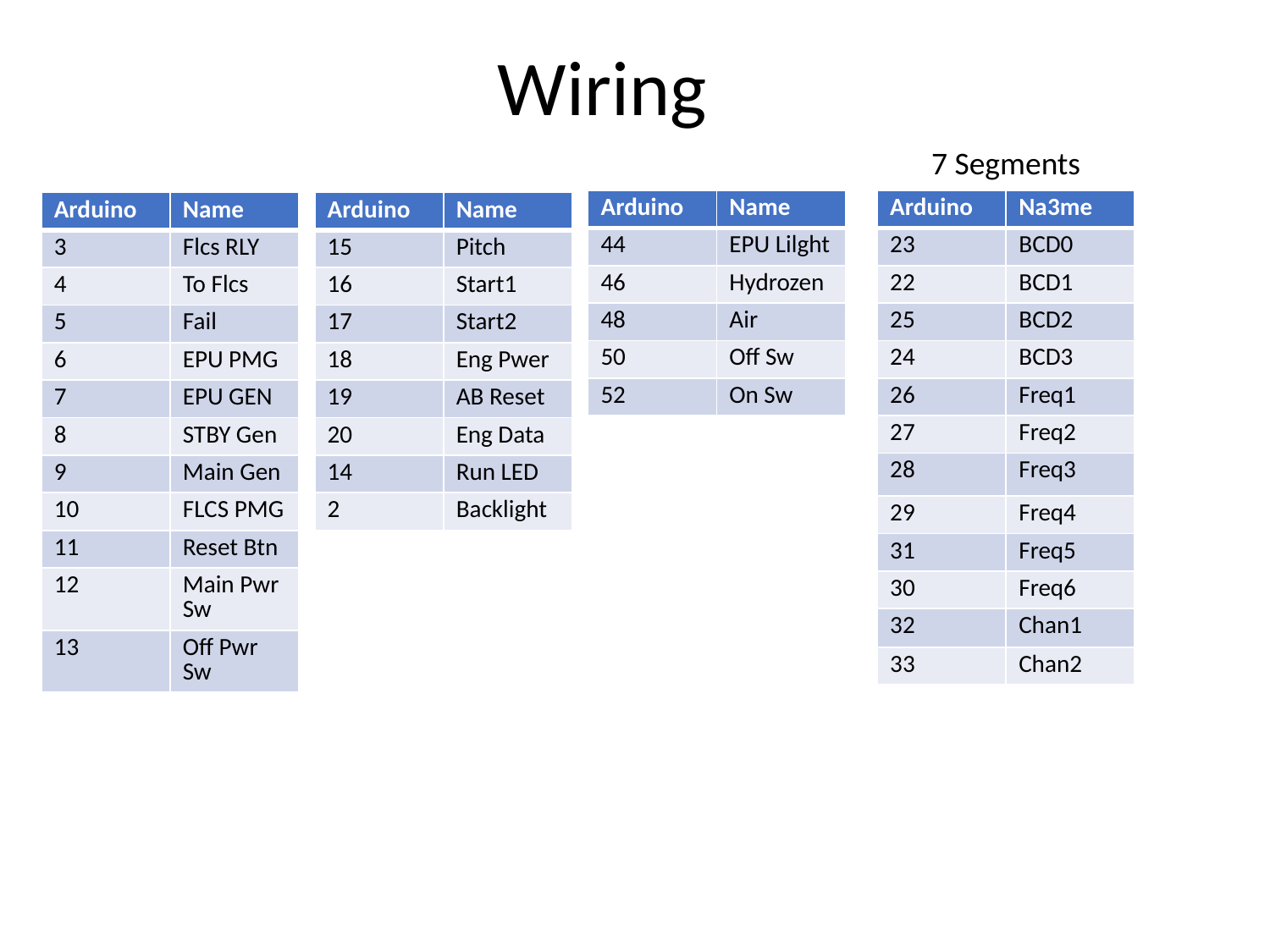

# Wiring
7 Segments
| Arduino | Name |
| --- | --- |
| 44 | EPU Lilght |
| 46 | Hydrozen |
| 48 | Air |
| 50 | Off Sw |
| 52 | On Sw |
| Arduino | Na3me |
| --- | --- |
| 23 | BCD0 |
| 22 | BCD1 |
| 25 | BCD2 |
| 24 | BCD3 |
| 26 | Freq1 |
| 27 | Freq2 |
| 28 | Freq3 |
| 29 | Freq4 |
| 31 | Freq5 |
| 30 | Freq6 |
| 32 | Chan1 |
| 33 | Chan2 |
| Arduino | Name |
| --- | --- |
| 3 | Flcs RLY |
| 4 | To Flcs |
| 5 | Fail |
| 6 | EPU PMG |
| 7 | EPU GEN |
| 8 | STBY Gen |
| 9 | Main Gen |
| 10 | FLCS PMG |
| 11 | Reset Btn |
| 12 | Main Pwr Sw |
| 13 | Off Pwr Sw |
| Arduino | Name |
| --- | --- |
| 15 | Pitch |
| 16 | Start1 |
| 17 | Start2 |
| 18 | Eng Pwer |
| 19 | AB Reset |
| 20 | Eng Data |
| 14 | Run LED |
| 2 | Backlight |